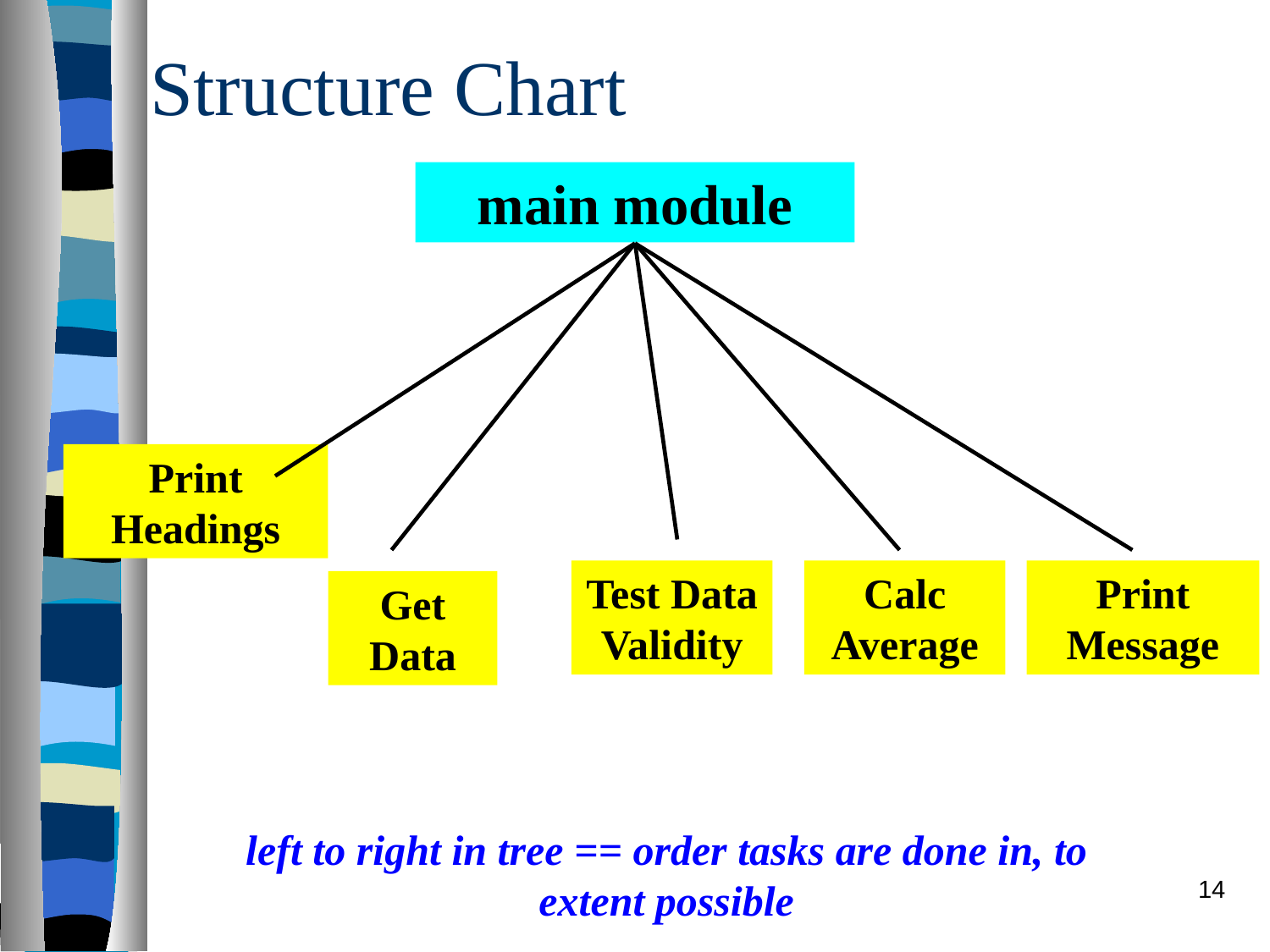

# Structure Chart
main module

Print Headings
Test Data Validity
Calc Average
Print Message
Get Data
left to right in tree == order tasks are done in, to extent possible
14